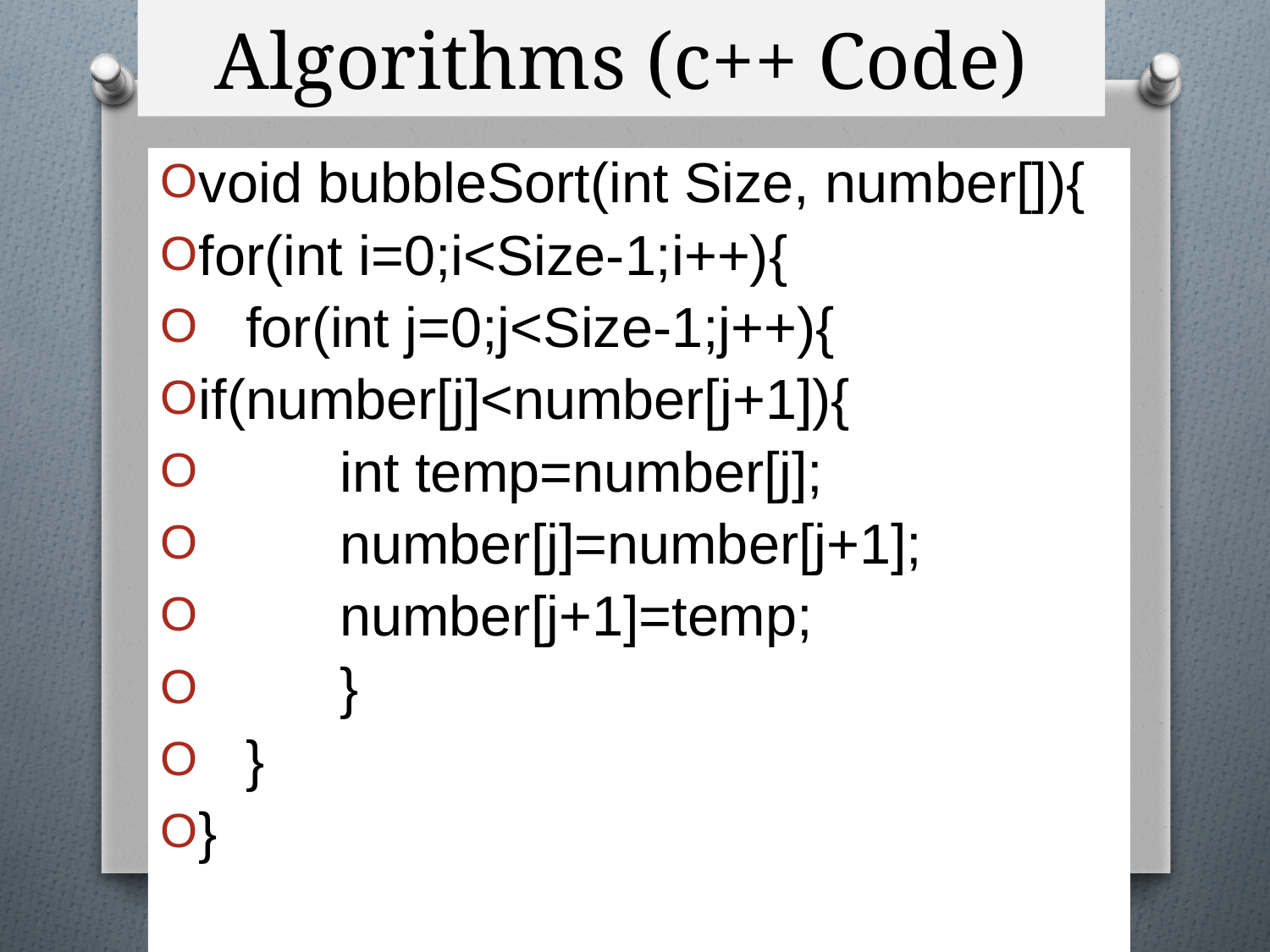

# Algorithms (c++ Code)
void bubbleSort(int Size, number[]){
for(int i=0;i<Size-1;i++){
   for(int j=0;j<Size-1;j++){
if(number[j]<number[j+1]){
         int temp=number[j];
         number[j]=number[j+1];
         number[j+1]=temp;
         }
   }
}